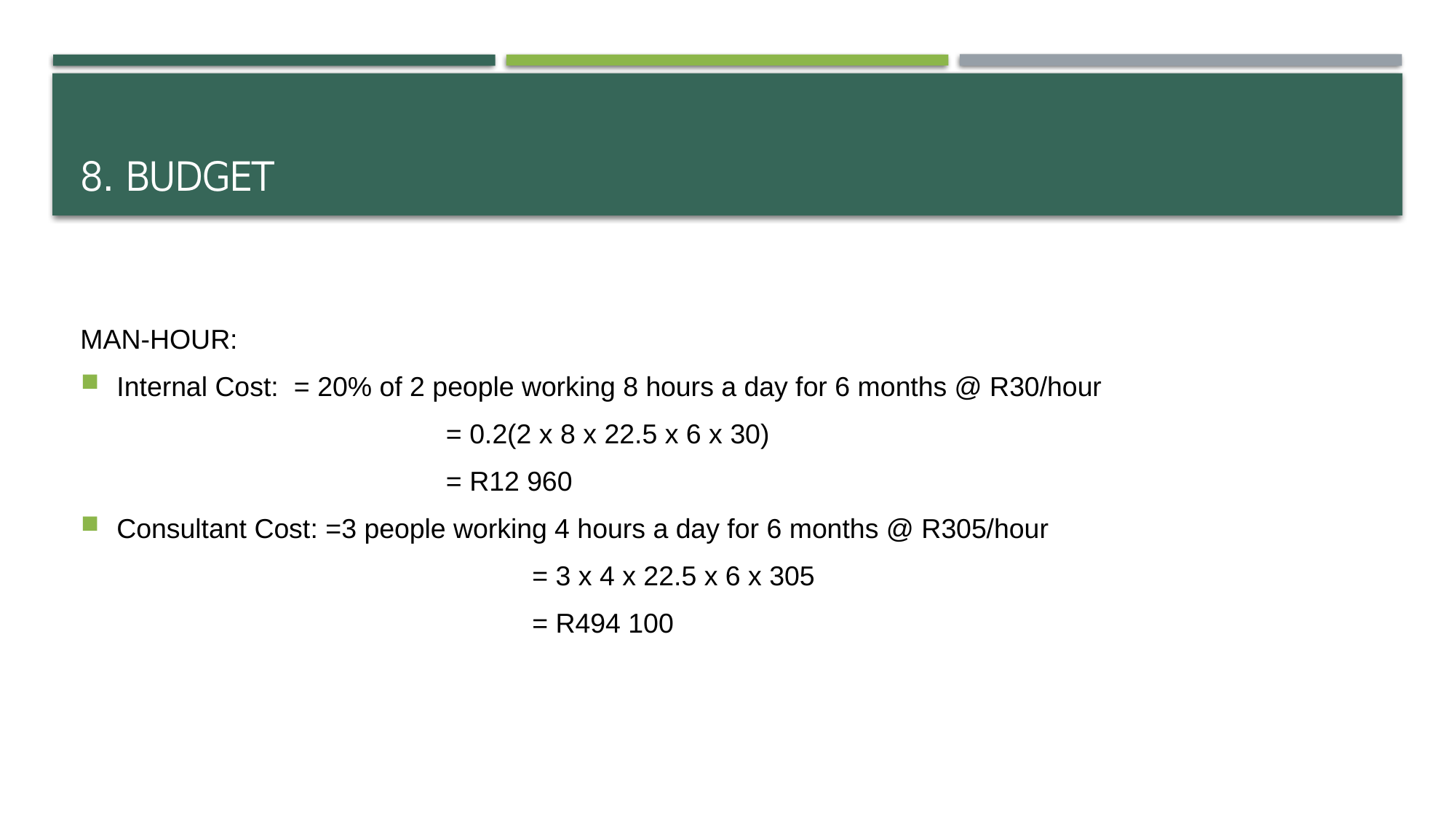

# 8. BUDGET
MAN-HOUR:
Internal Cost:  = 20% of 2 people working 8 hours a day for 6 months @ R30/hour
			     = 0.2(2 x 8 x 22.5 x 6 x 30)
			     = R12 960
Consultant Cost: =3 people working 4 hours a day for 6 months @ R305/hour
				  = 3 x 4 x 22.5 x 6 x 305
				  = R494 100